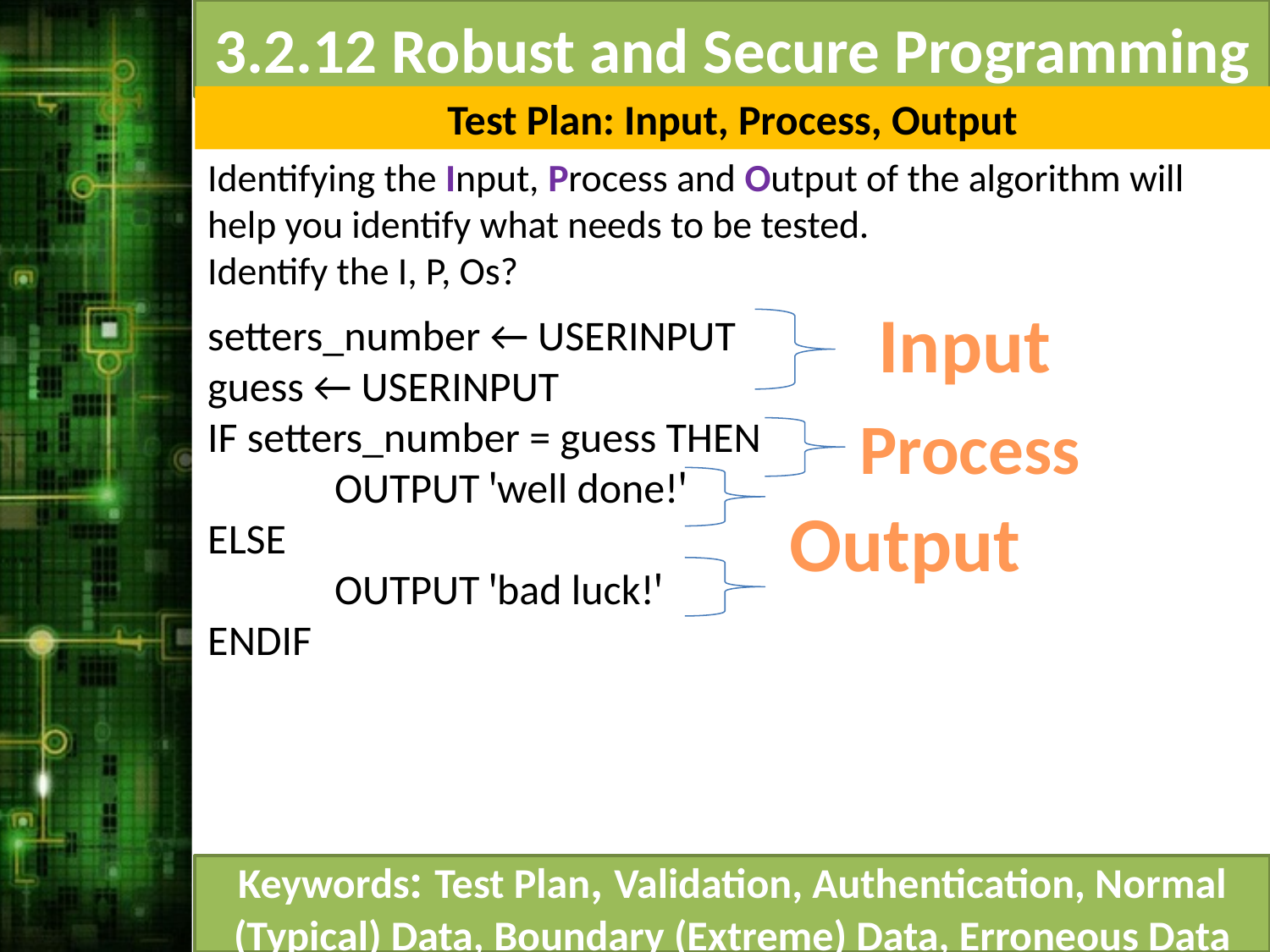

Test Plan: Input, Process, Output
Identifying the Input, Process and Output of the algorithm will help you identify what needs to be tested.
Identify the I, P, Os?

setters_number ← USERINPUT
guess ← USERINPUT
IF setters_number = guess THEN
	OUTPUT ꞌwell done!ꞌ
ELSE
	OUTPUT ꞌbad luck!ꞌ
ENDIF
Input

Process

Output